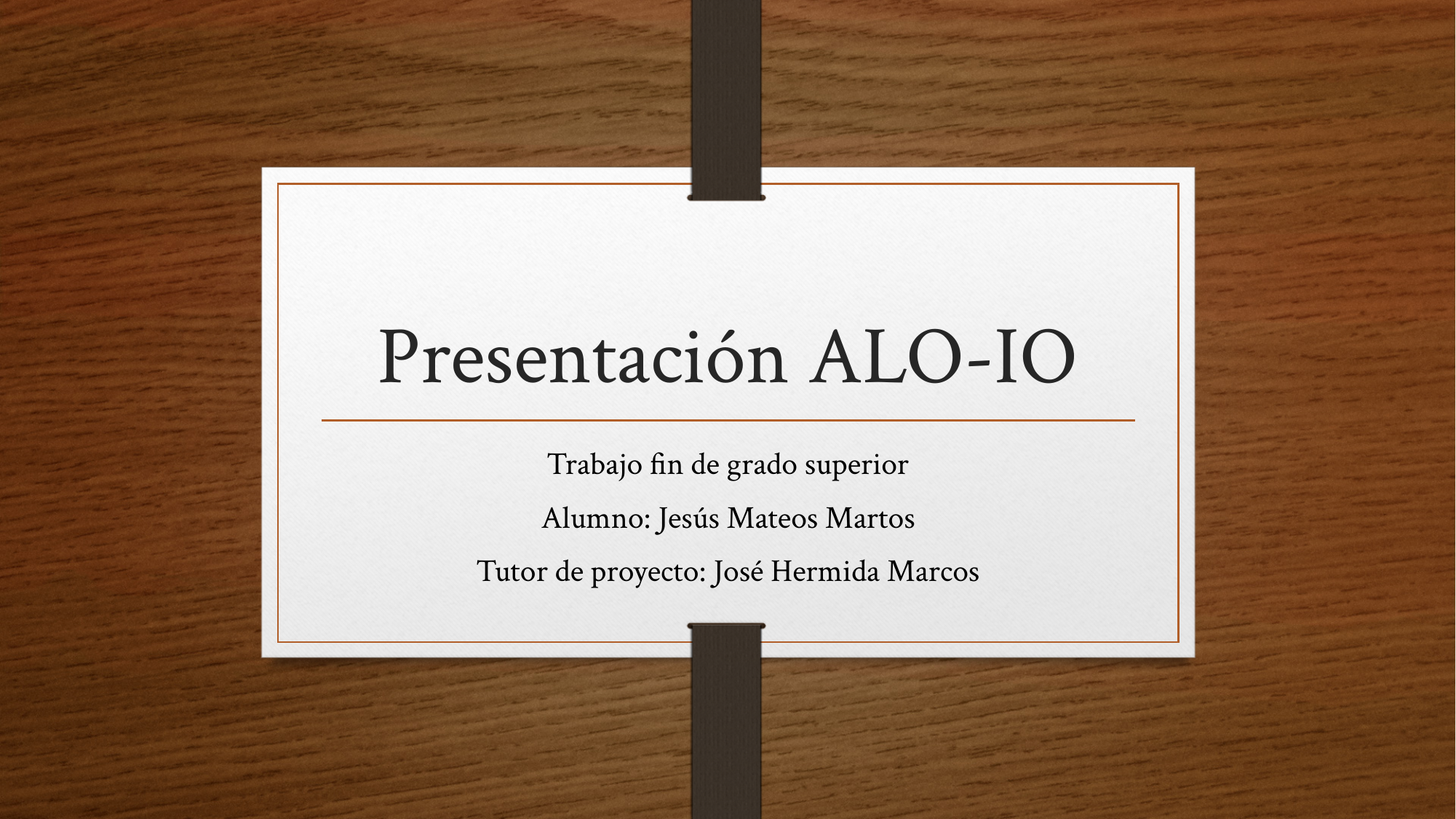

# Presentación ALO-IO
Trabajo fin de grado superior
Alumno: Jesús Mateos Martos
Tutor de proyecto: José Hermida Marcos